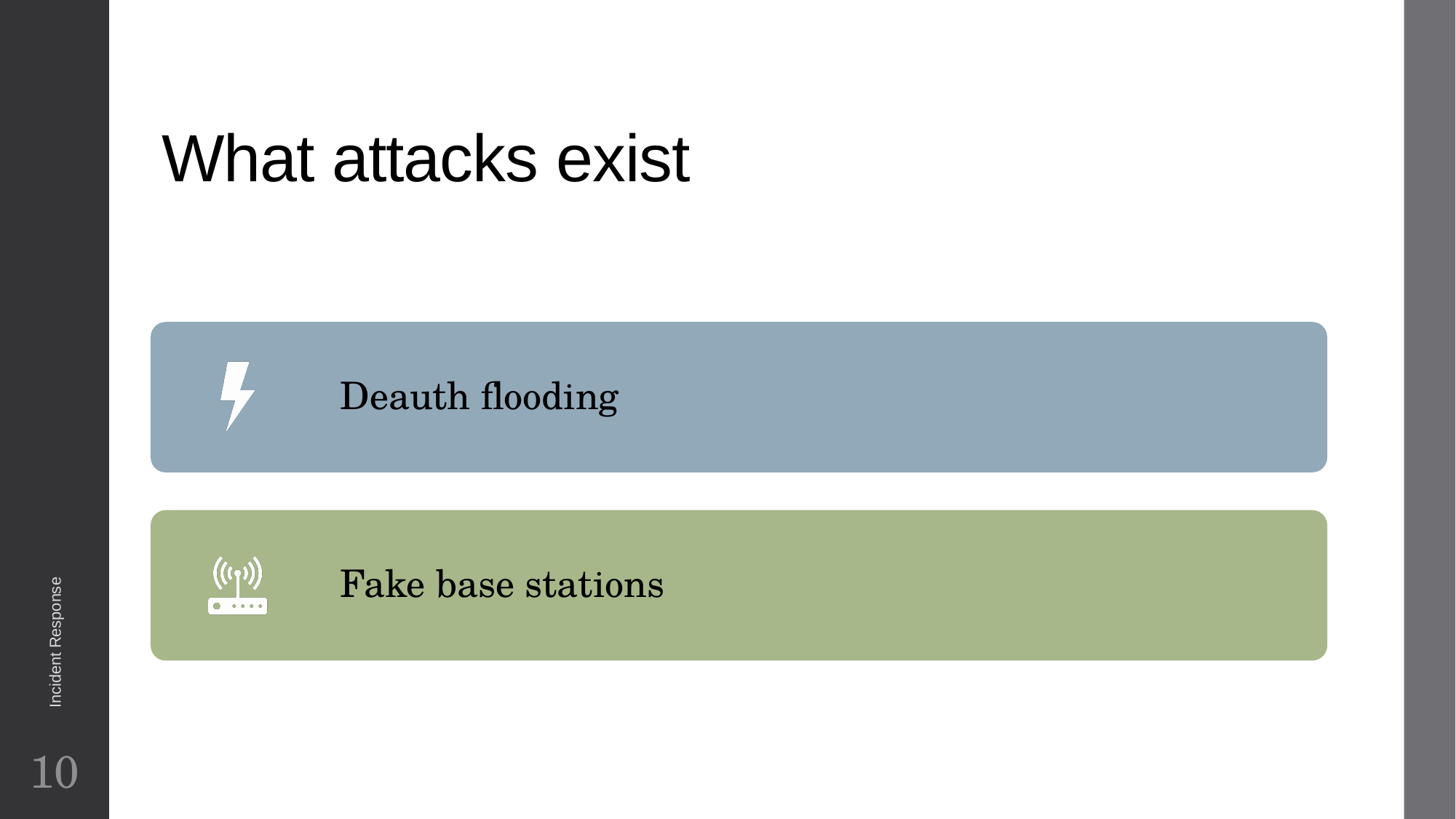

# What attacks exist
Deauth flooding
Fake base stations
Incident Response
10